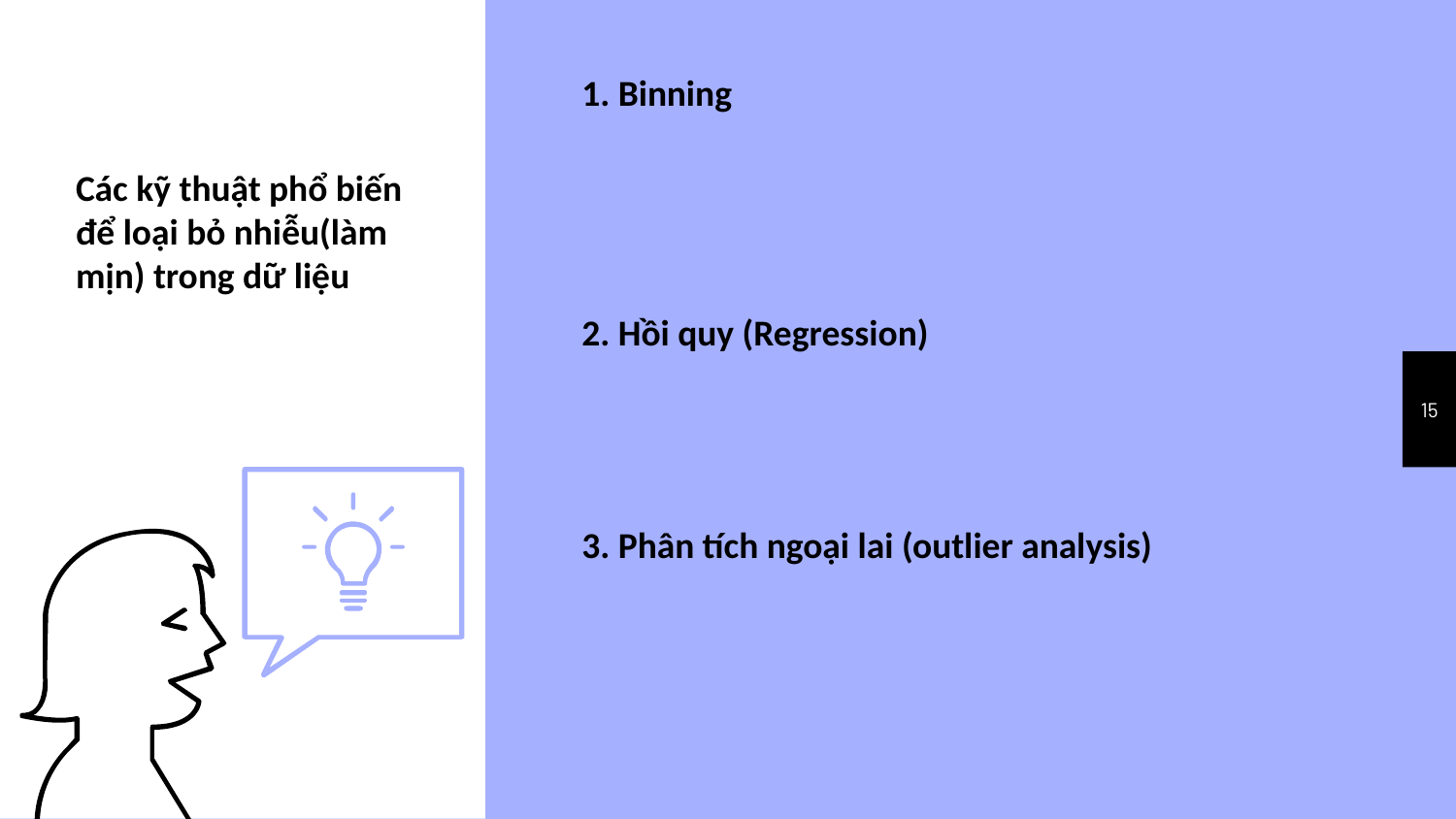

1. Binning
Các kỹ thuật phổ biến để loại bỏ nhiễu(làm mịn) trong dữ liệu

2. Hồi quy (Regression)
15

3. Phân tích ngoại lai (outlier analysis)